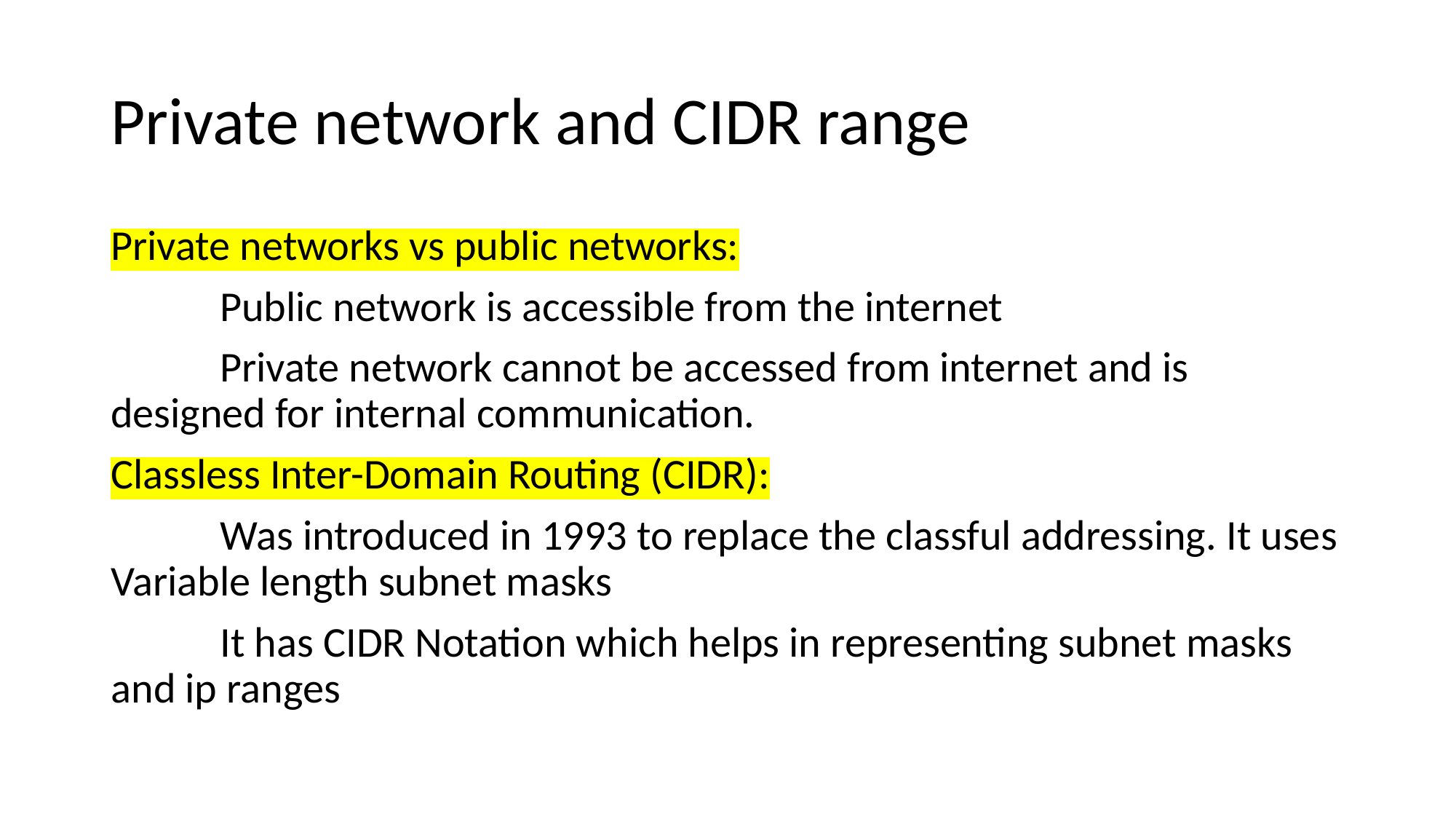

# Private network and CIDR range
Private networks vs public networks:
	Public network is accessible from the internet
	Private network cannot be accessed from internet and is designed for internal communication.
Classless Inter-Domain Routing (CIDR):
	Was introduced in 1993 to replace the classful addressing. It uses Variable length subnet masks
	It has CIDR Notation which helps in representing subnet masks and ip ranges